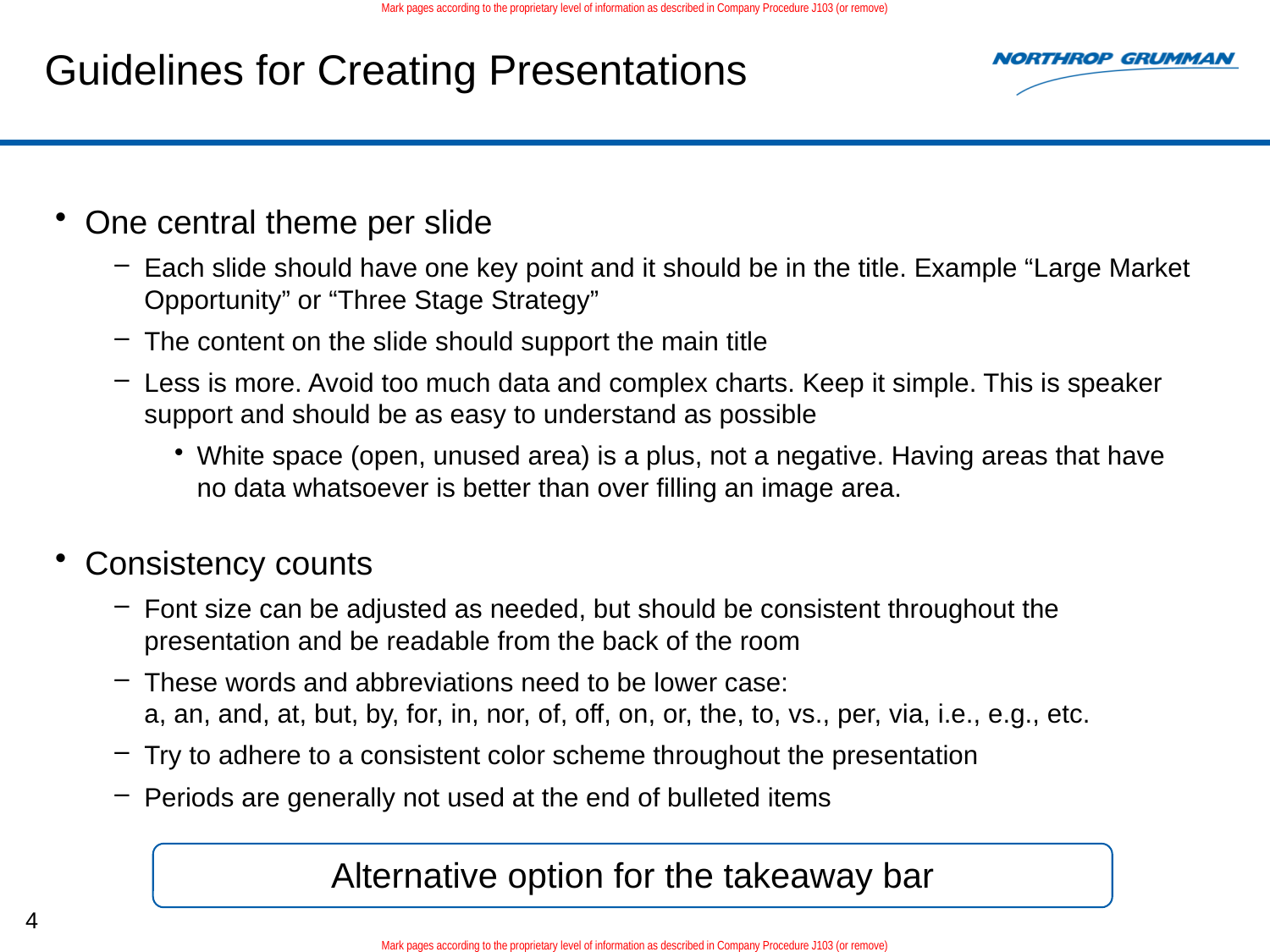

Mark pages according to the proprietary level of information as described in Company Procedure J103 (or remove)
# Guidelines for Creating Presentations
One central theme per slide
Each slide should have one key point and it should be in the title. Example “Large Market Opportunity” or “Three Stage Strategy”
The content on the slide should support the main title
Less is more. Avoid too much data and complex charts. Keep it simple. This is speaker support and should be as easy to understand as possible
White space (open, unused area) is a plus, not a negative. Having areas that have no data whatsoever is better than over filling an image area.
Consistency counts
Font size can be adjusted as needed, but should be consistent throughout the presentation and be readable from the back of the room
These words and abbreviations need to be lower case:
a, an, and, at, but, by, for, in, nor, of, off, on, or, the, to, vs., per, via, i.e., e.g., etc.
Try to adhere to a consistent color scheme throughout the presentation
Periods are generally not used at the end of bulleted items

Alternative option for the takeaway bar
4
Mark pages according to the proprietary level of information as described in Company Procedure J103 (or remove)